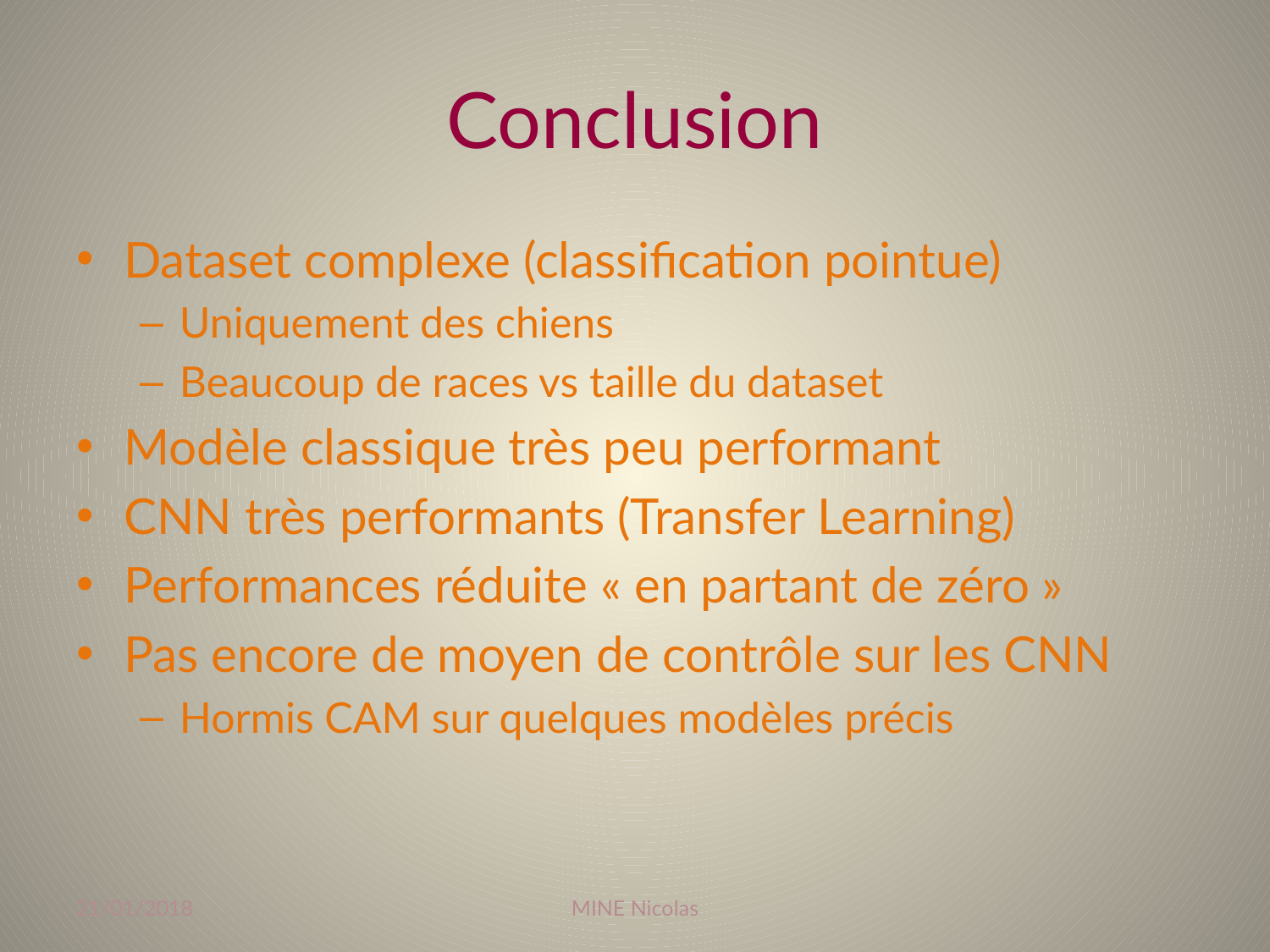

# Conclusion
Dataset complexe (classification pointue)
Uniquement des chiens
Beaucoup de races vs taille du dataset
Modèle classique très peu performant
CNN très performants (Transfer Learning)
Performances réduite « en partant de zéro »
Pas encore de moyen de contrôle sur les CNN
Hormis CAM sur quelques modèles précis
21/01/2018
MINE Nicolas